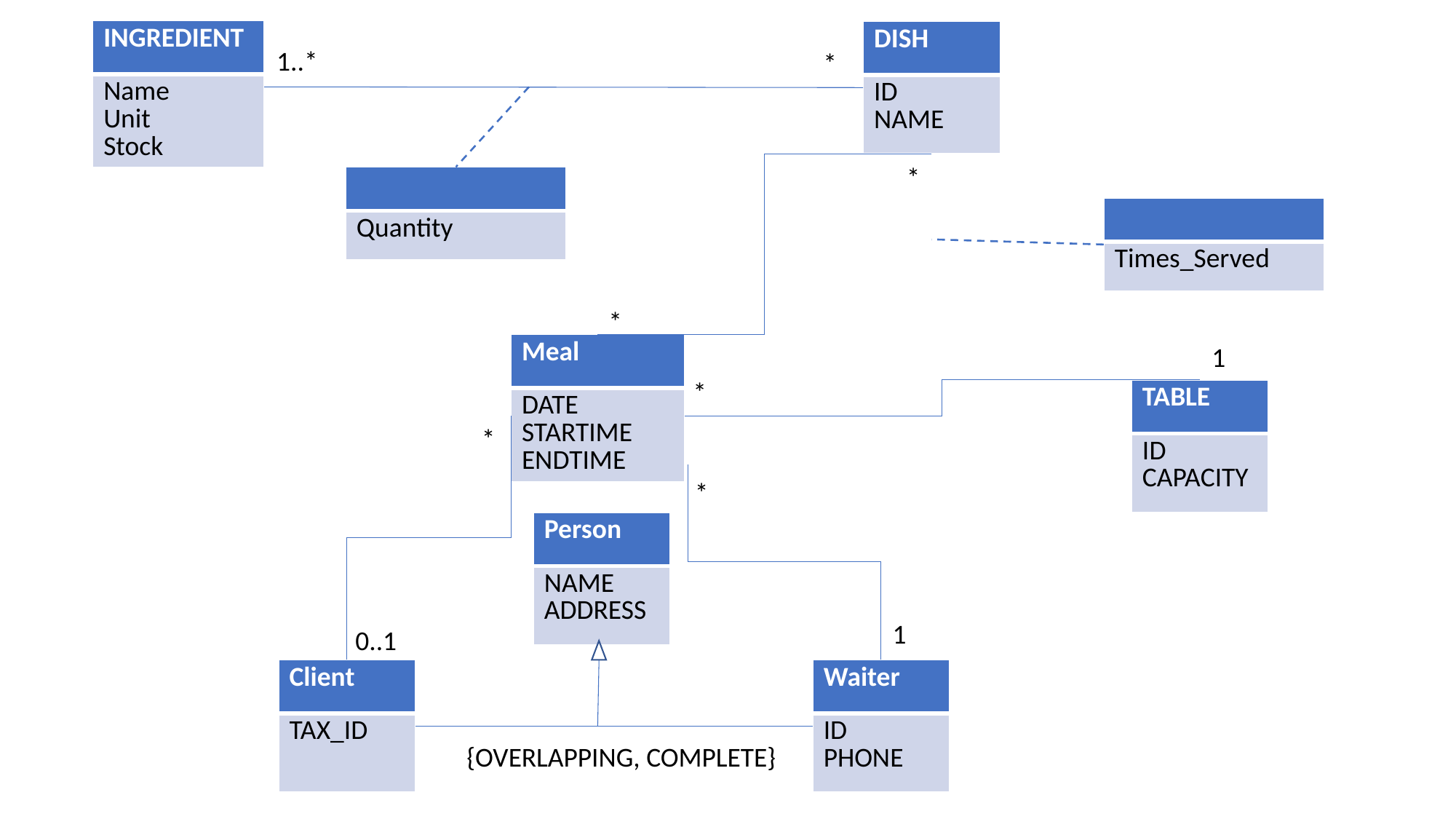

| INGREDIENT |
| --- |
| Name Unit Stock |
| DISH |
| --- |
| ID NAME |
1..*
*
*
|  |
| --- |
| Quantity |
|  |
| --- |
| Times\_Served |
*
1
| Meal |
| --- |
| DATE STARTIME ENDTIME |
*
| TABLE |
| --- |
| ID CAPACITY |
*
*
| Person |
| --- |
| NAME ADDRESS |
1
0..1

| Client |
| --- |
| TAX\_ID |
| Waiter |
| --- |
| ID PHONE |
{OVERLAPPING, COMPLETE}